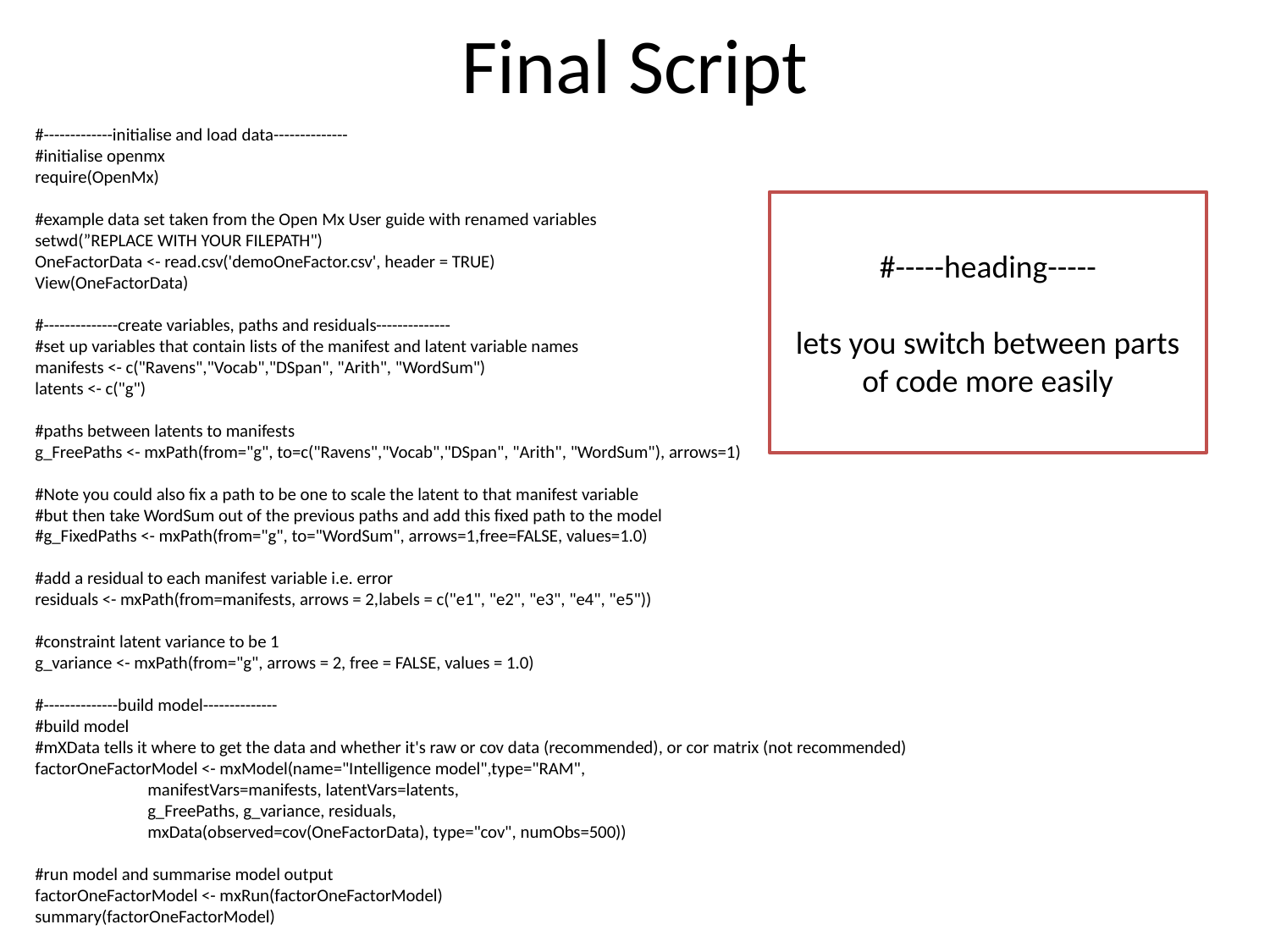

# Final Script
#-------------initialise and load data--------------
#initialise openmx
require(OpenMx)

#example data set taken from the Open Mx User guide with renamed variables
setwd(”REPLACE WITH YOUR FILEPATH")
OneFactorData <- read.csv('demoOneFactor.csv', header = TRUE)
View(OneFactorData)

#--------------create variables, paths and residuals--------------
#set up variables that contain lists of the manifest and latent variable names
manifests <- c("Ravens","Vocab","DSpan", "Arith", "WordSum")
latents <- c("g")

#paths between latents to manifests
g_FreePaths <- mxPath(from="g", to=c("Ravens","Vocab","DSpan", "Arith", "WordSum"), arrows=1)

#Note you could also fix a path to be one to scale the latent to that manifest variable
#but then take WordSum out of the previous paths and add this fixed path to the model
#g_FixedPaths <- mxPath(from="g", to="WordSum", arrows=1,free=FALSE, values=1.0)

#add a residual to each manifest variable i.e. error
residuals <- mxPath(from=manifests, arrows = 2,labels = c("e1", "e2", "e3", "e4", "e5"))

#constraint latent variance to be 1
g_variance <- mxPath(from="g", arrows = 2, free = FALSE, values = 1.0)

#--------------build model--------------
#build model
#mXData tells it where to get the data and whether it's raw or cov data (recommended), or cor matrix (not recommended)
factorOneFactorModel <- mxModel(name="Intelligence model",type="RAM",
                            manifestVars=manifests, latentVars=latents,
                            g_FreePaths, g_variance, residuals,
                            mxData(observed=cov(OneFactorData), type="cov", numObs=500))

#run model and summarise model output
factorOneFactorModel <- mxRun(factorOneFactorModel)
summary(factorOneFactorModel)
#-----heading-----

lets you switch between parts of code more easily